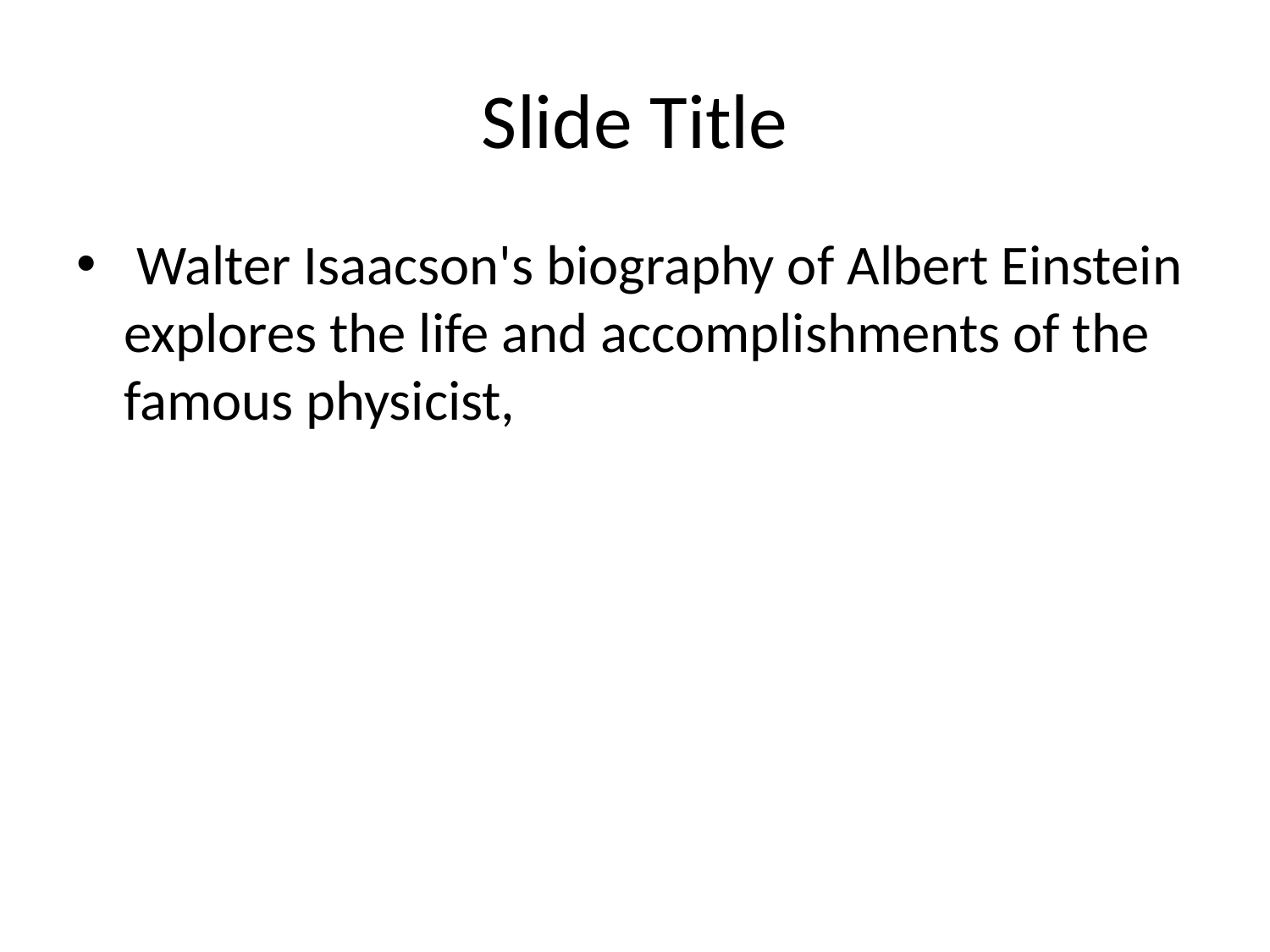

# Slide Title
 Walter Isaacson's biography of Albert Einstein explores the life and accomplishments of the famous physicist,